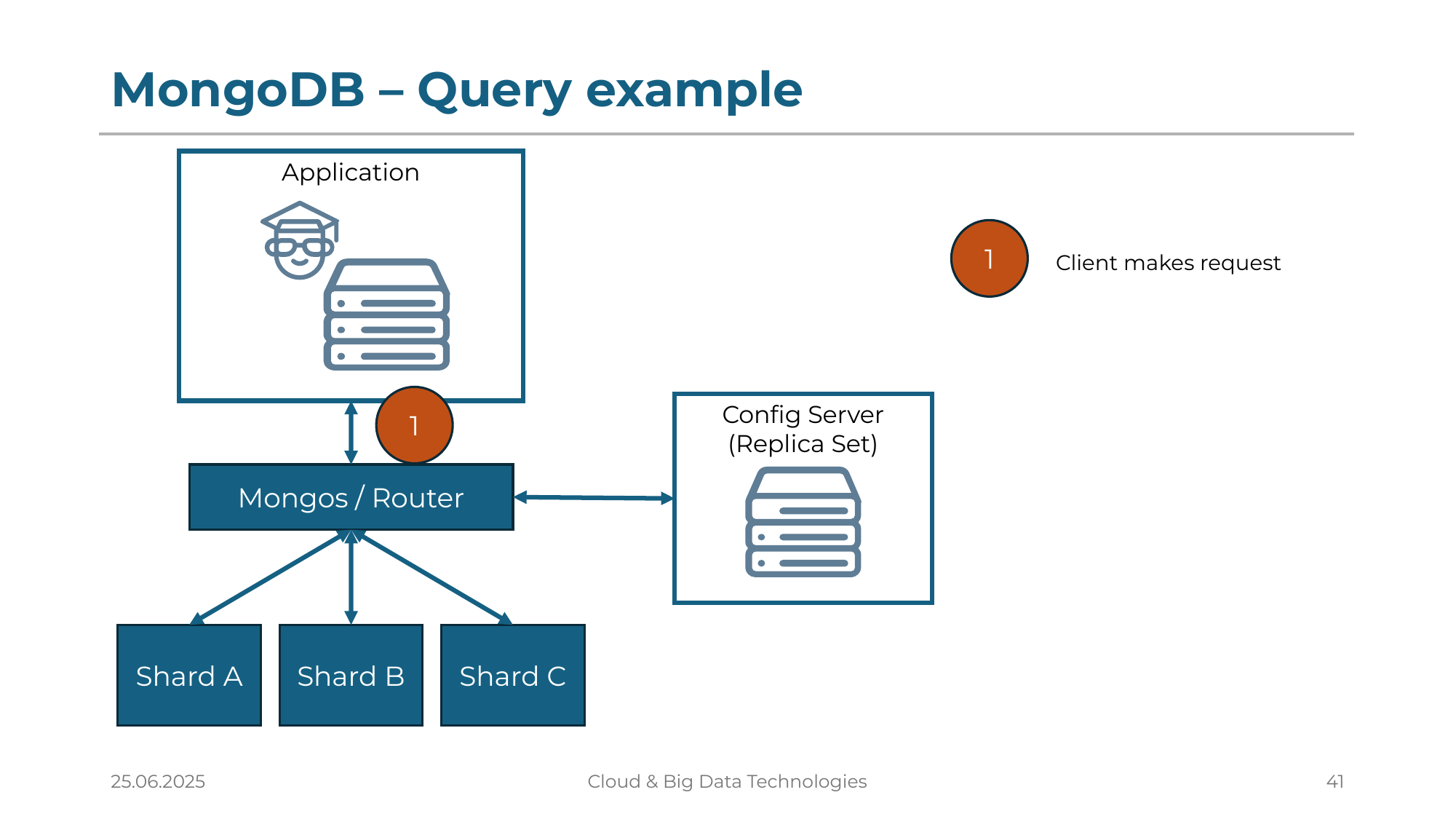

# MongoDB – Query example
Application

1
Client makes request

1
Config Server (Replica Set)
Mongos / Router

Shard C
Shard B
Shard A
25.06.2025
Cloud & Big Data Technologies
41